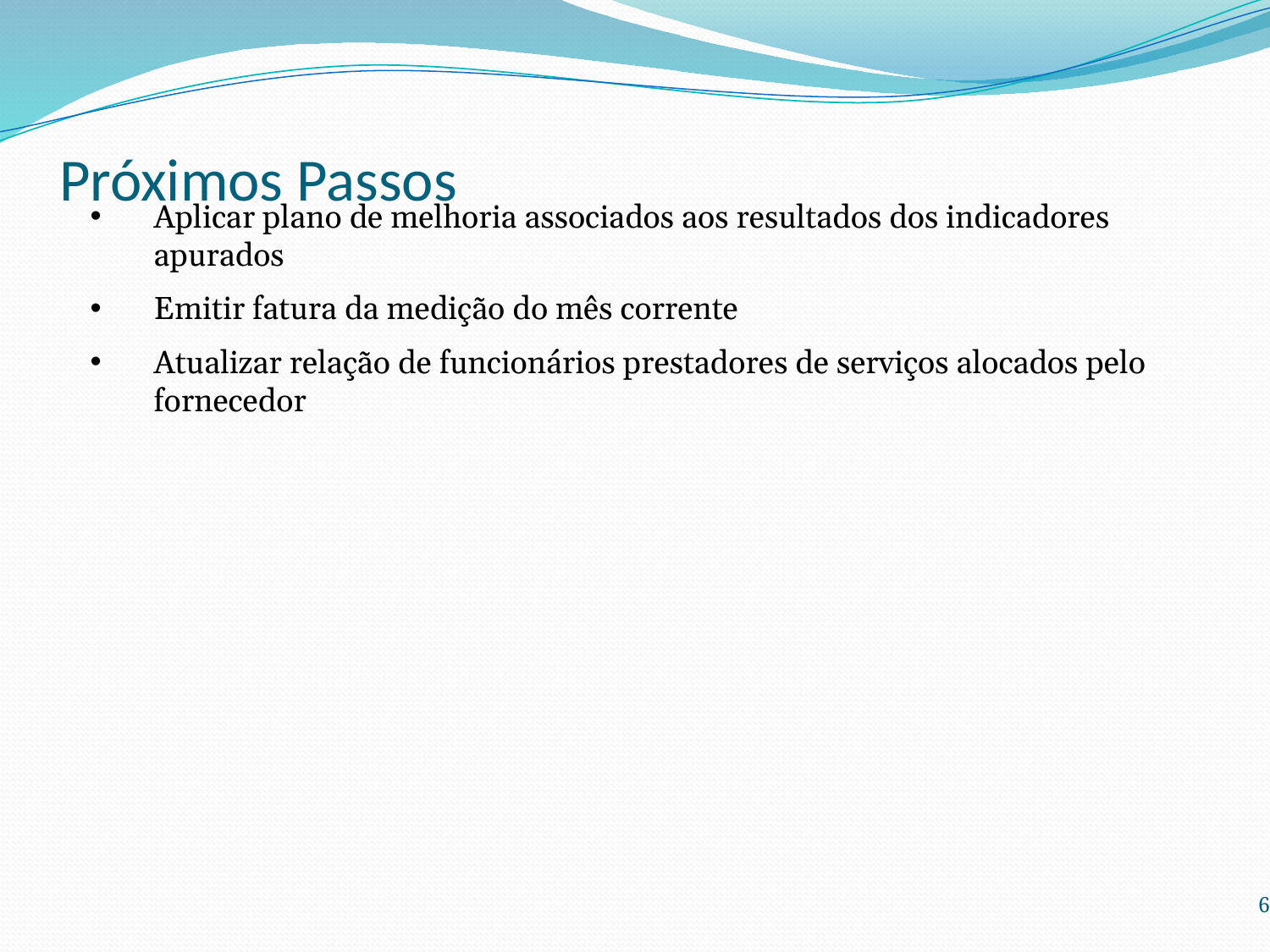

# Próximos Passos
Aplicar plano de melhoria associados aos resultados dos indicadores apurados
Emitir fatura da medição do mês corrente
Atualizar relação de funcionários prestadores de serviços alocados pelo fornecedor
6